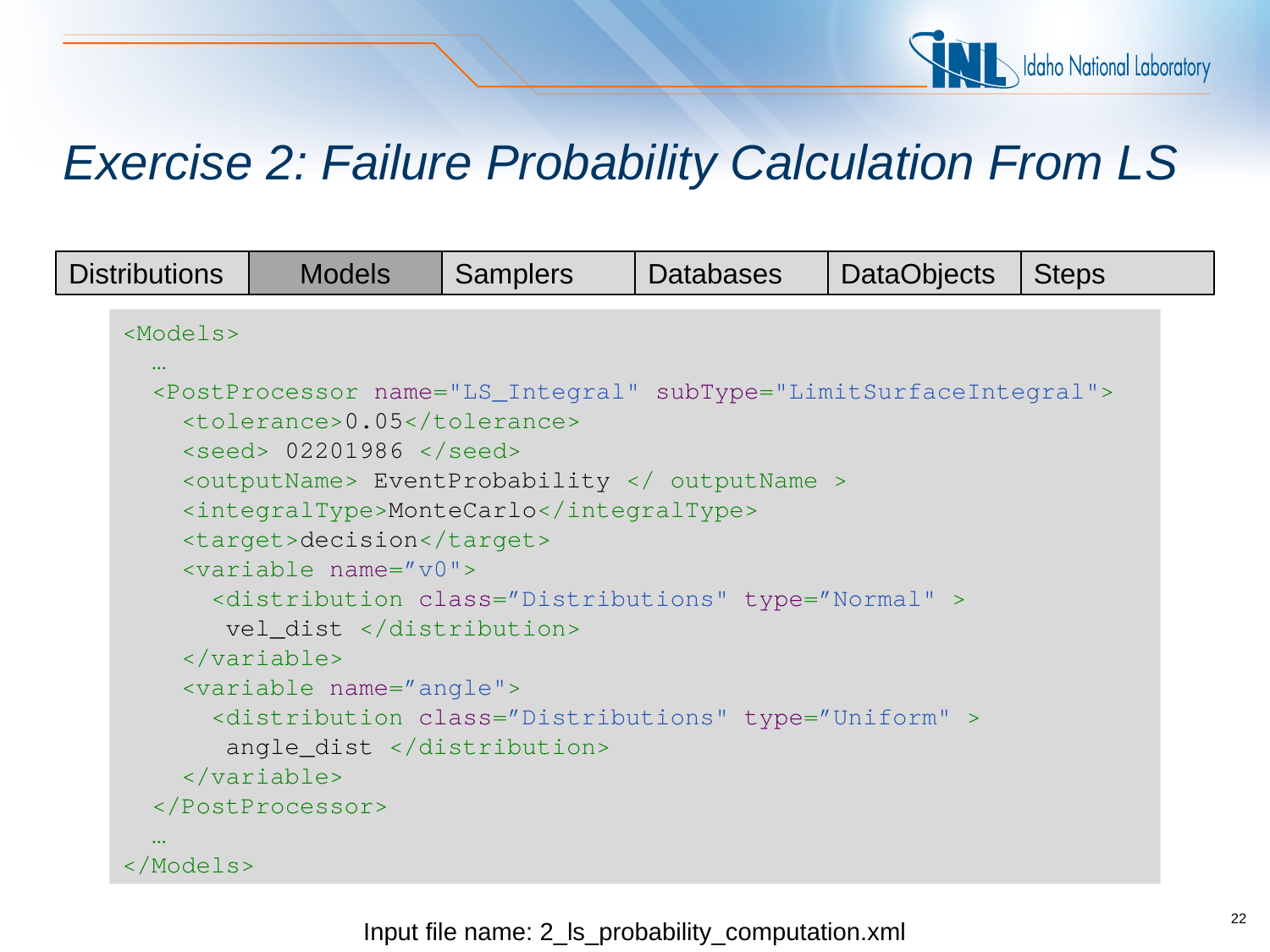

# Exercise 2: Failure Probability Calculation From LS
Steps
Distributions
Models
Samplers
Databases
DataObjects
<Models>
  …
  <PostProcessor name="LS_Integral" subType="LimitSurfaceIntegral">
    <tolerance>0.05</tolerance>
    <seed> 02201986 </seed>
    <outputName> EventProbability </ outputName >
    <integralType>MonteCarlo</integralType>
    <target>decision</target>
    <variable name=”v0">
      <distribution class=”Distributions" type=”Normal" >
       vel_dist </distribution>
    </variable>
    <variable name=”angle">
      <distribution class=”Distributions" type=”Uniform" >
       angle_dist </distribution>
    </variable>
  </PostProcessor>
  …
</Models>
Input file name: 2_ls_probability_computation.xml
22